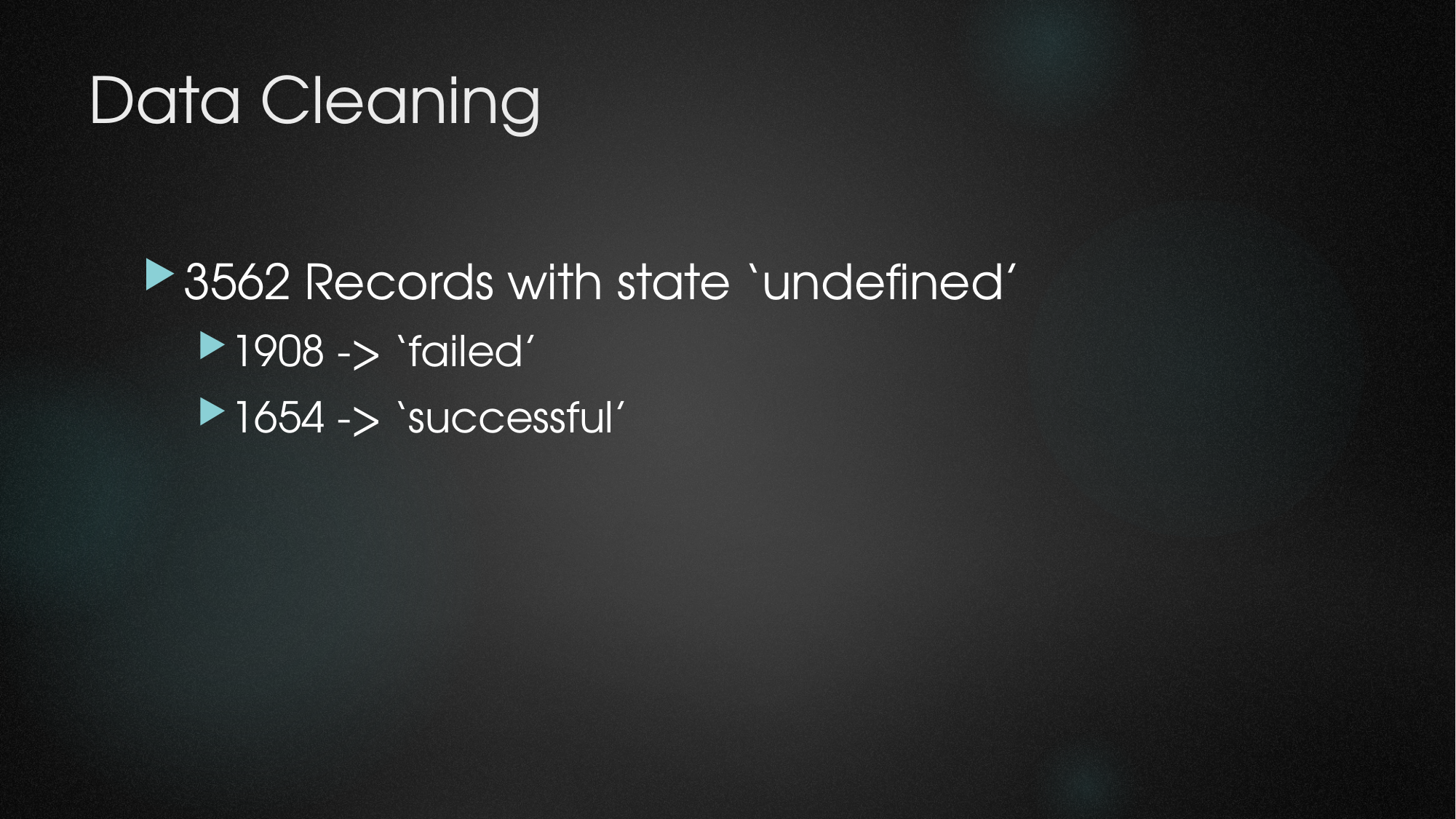

# Data Cleaning
3562 Records with state ‘undefined’
1908 -> ‘failed’
1654 -> ‘successful’